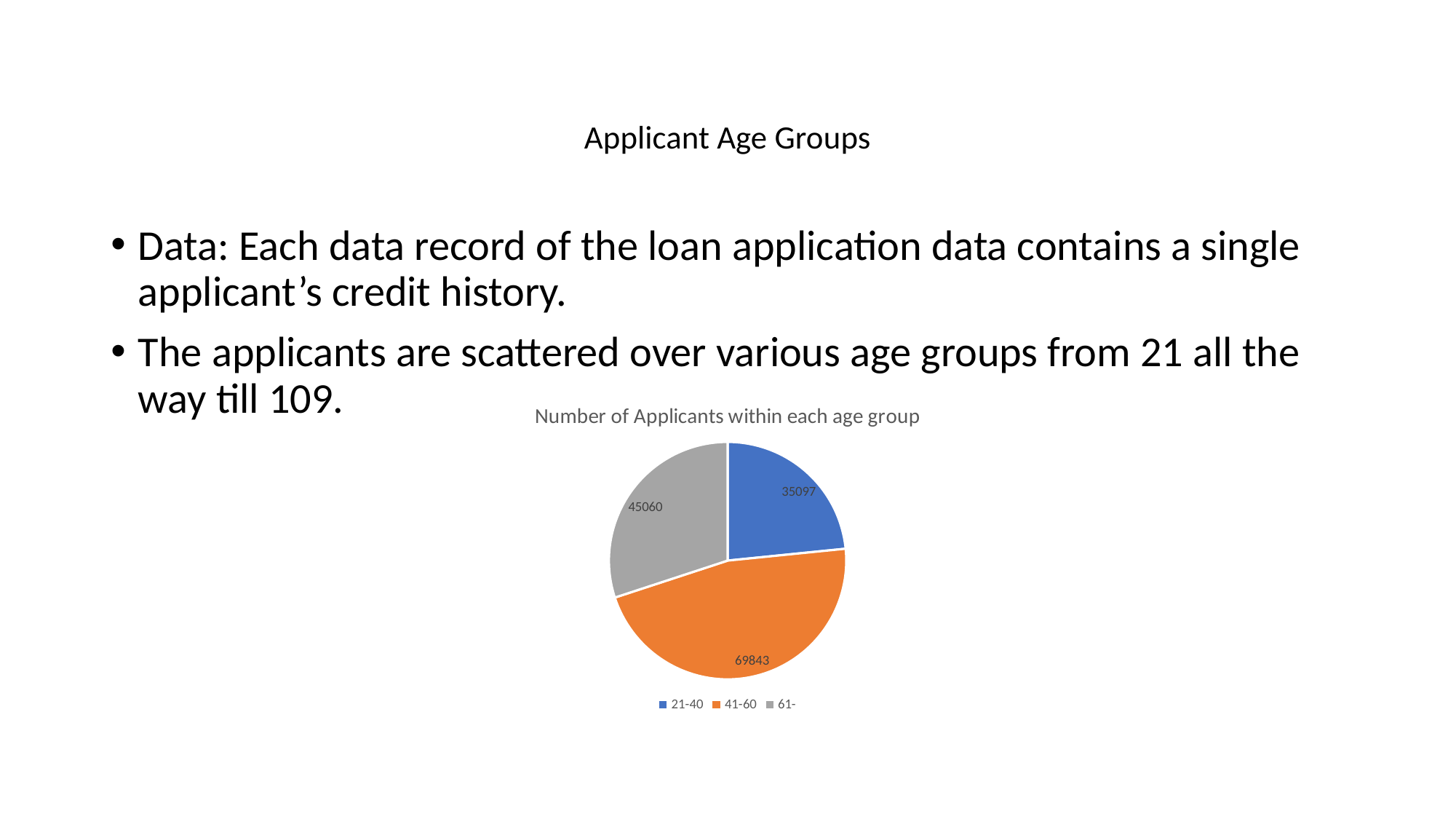

# Applicant Age Groups
Data: Each data record of the loan application data contains a single applicant’s credit history.
The applicants are scattered over various age groups from 21 all the way till 109.

### Chart: Number of Applicants within each age group

| Category | numberOfApplicants |
|---|---|
| 21-40 | 35097.0 |
| 41-60 | 69843.0 |
| 61- | 45060.0 |